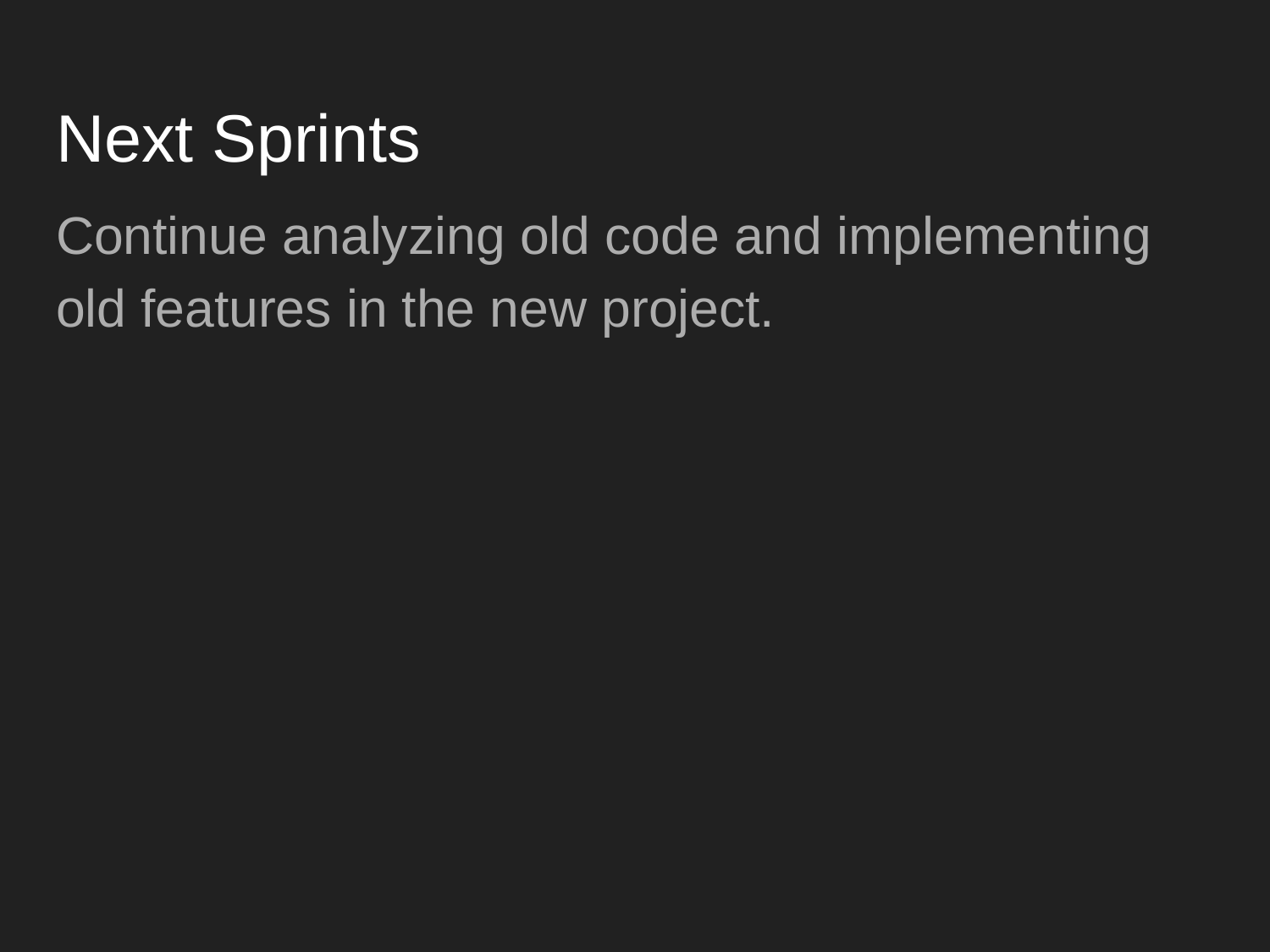

# Next Sprints
Continue analyzing old code and implementing old features in the new project.